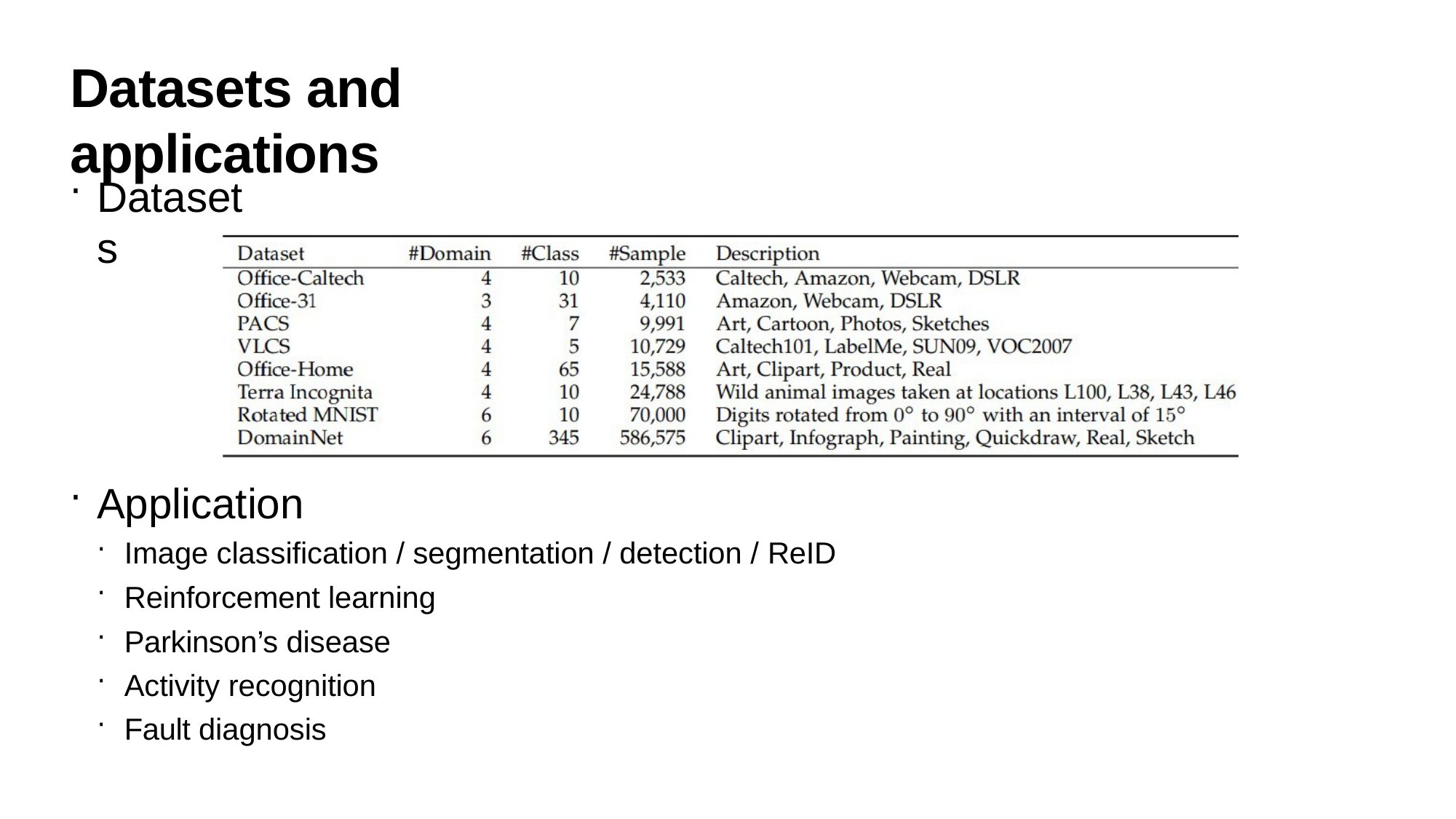

# Datasets and applications
Datasets

Application
Image classification / segmentation / detection / ReID
Reinforcement learning
Parkinson’s disease
Activity recognition
Fault diagnosis